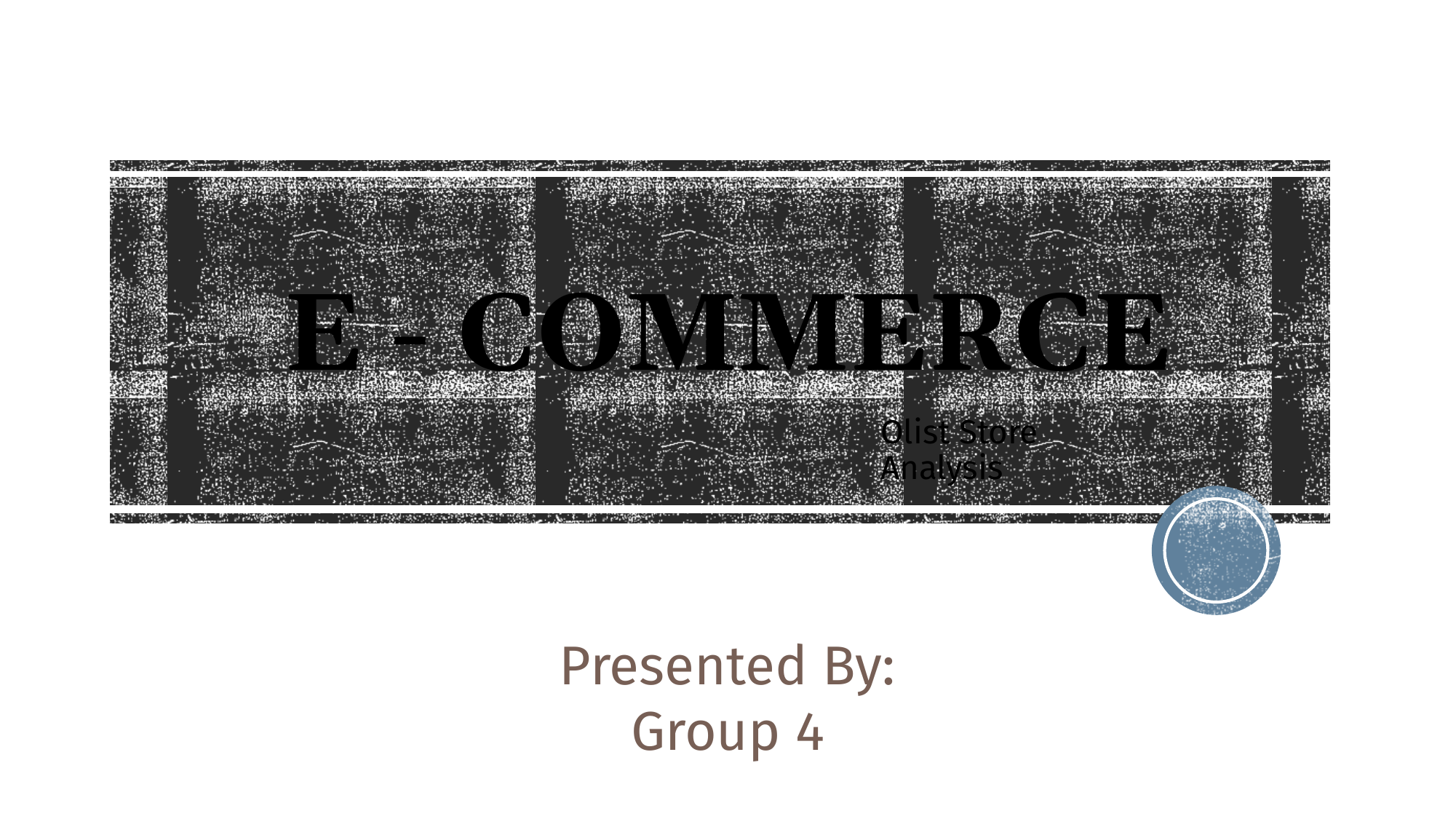

# E - COMMERCE
Olist Store Analysis
Presented By:
Group 4